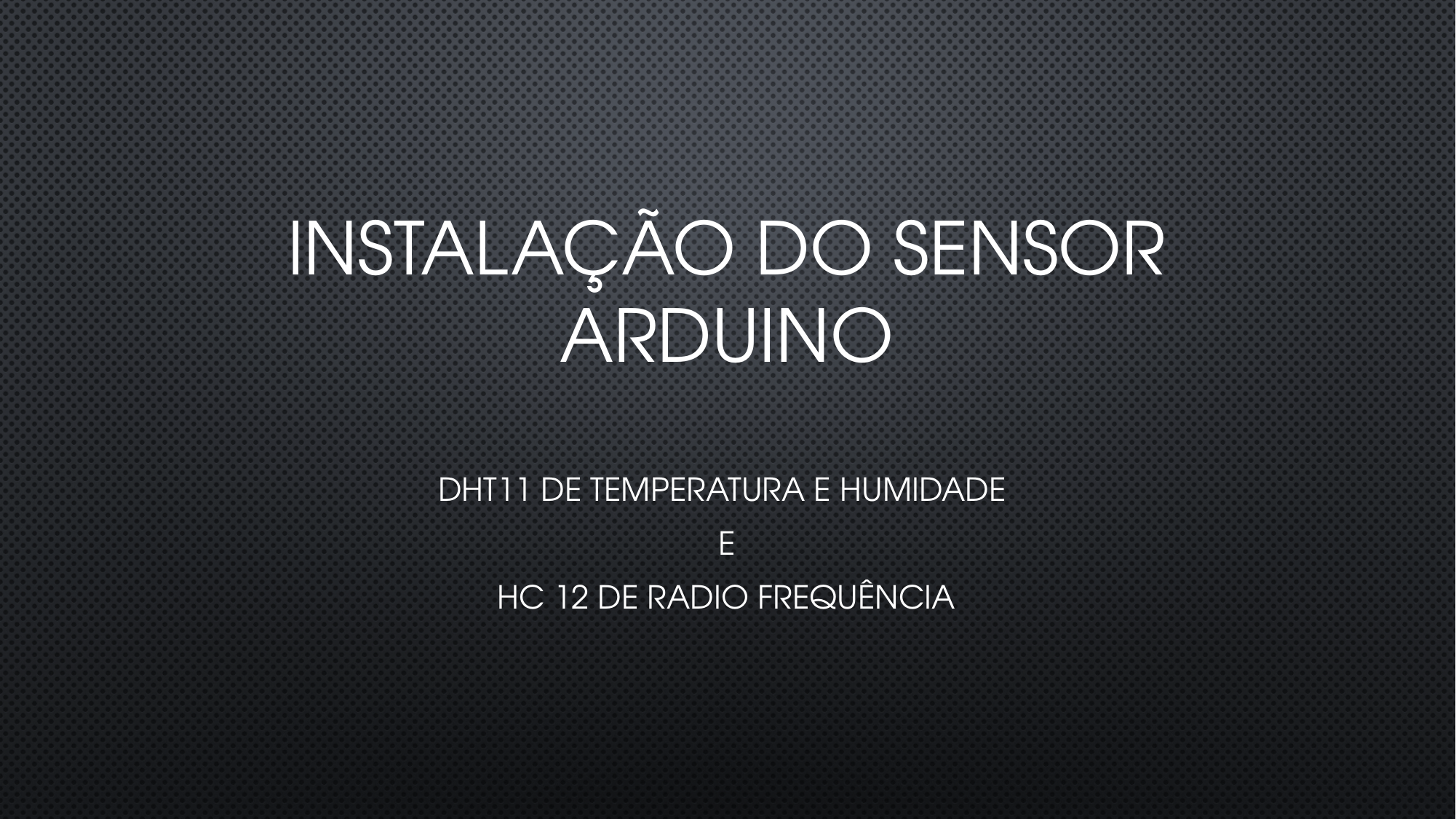

# Instalação do sensor arduino
Dht11 de temperatura e humidade
E
HC 12 de radio frequência